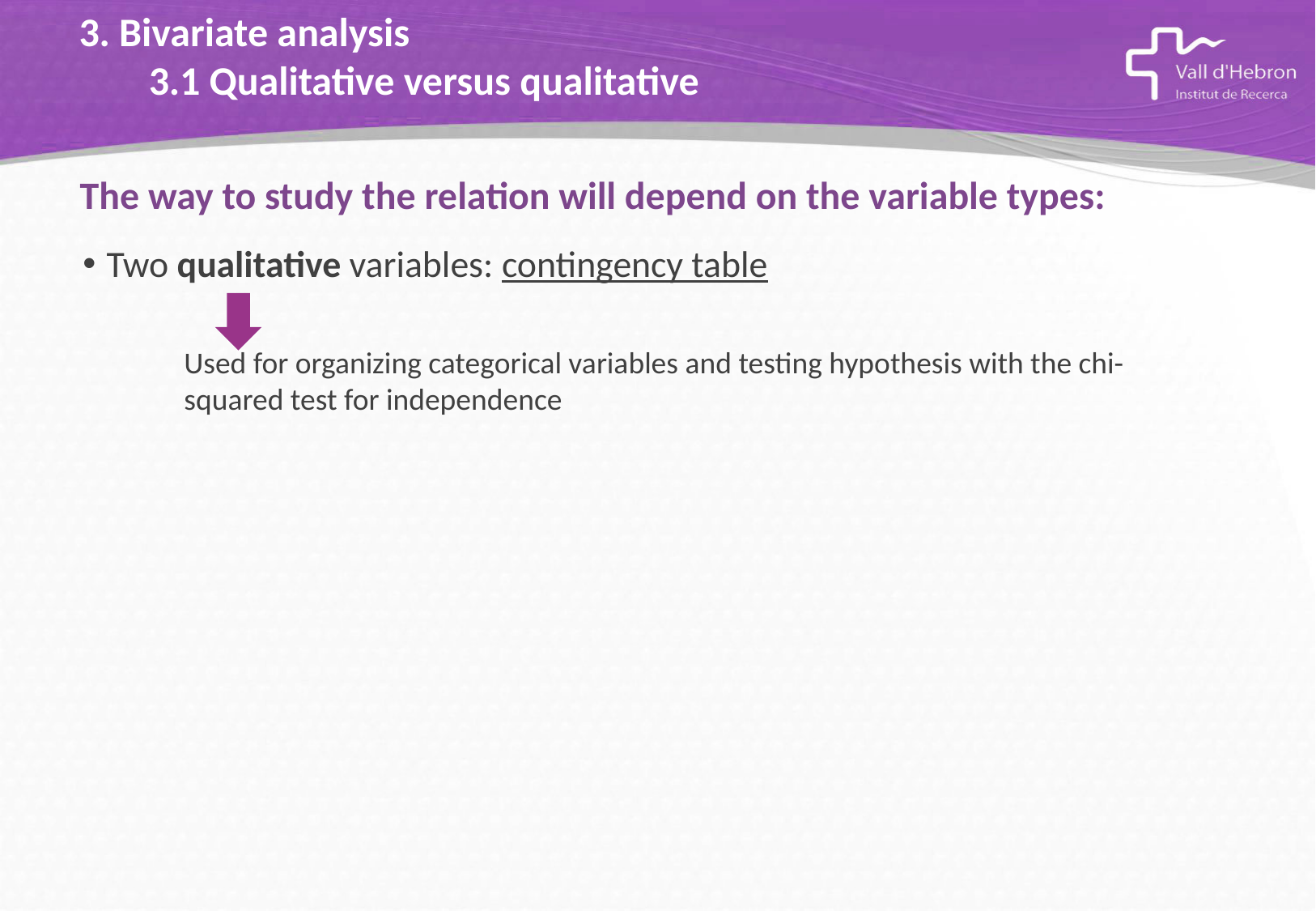

# 3. Bivariate analysis 3.1 Qualitative versus qualitative
The way to study the relation will depend on the variable types:
Two qualitative variables: contingency table

Used for organizing categorical variables and testing hypothesis with the chi-squared test for independence